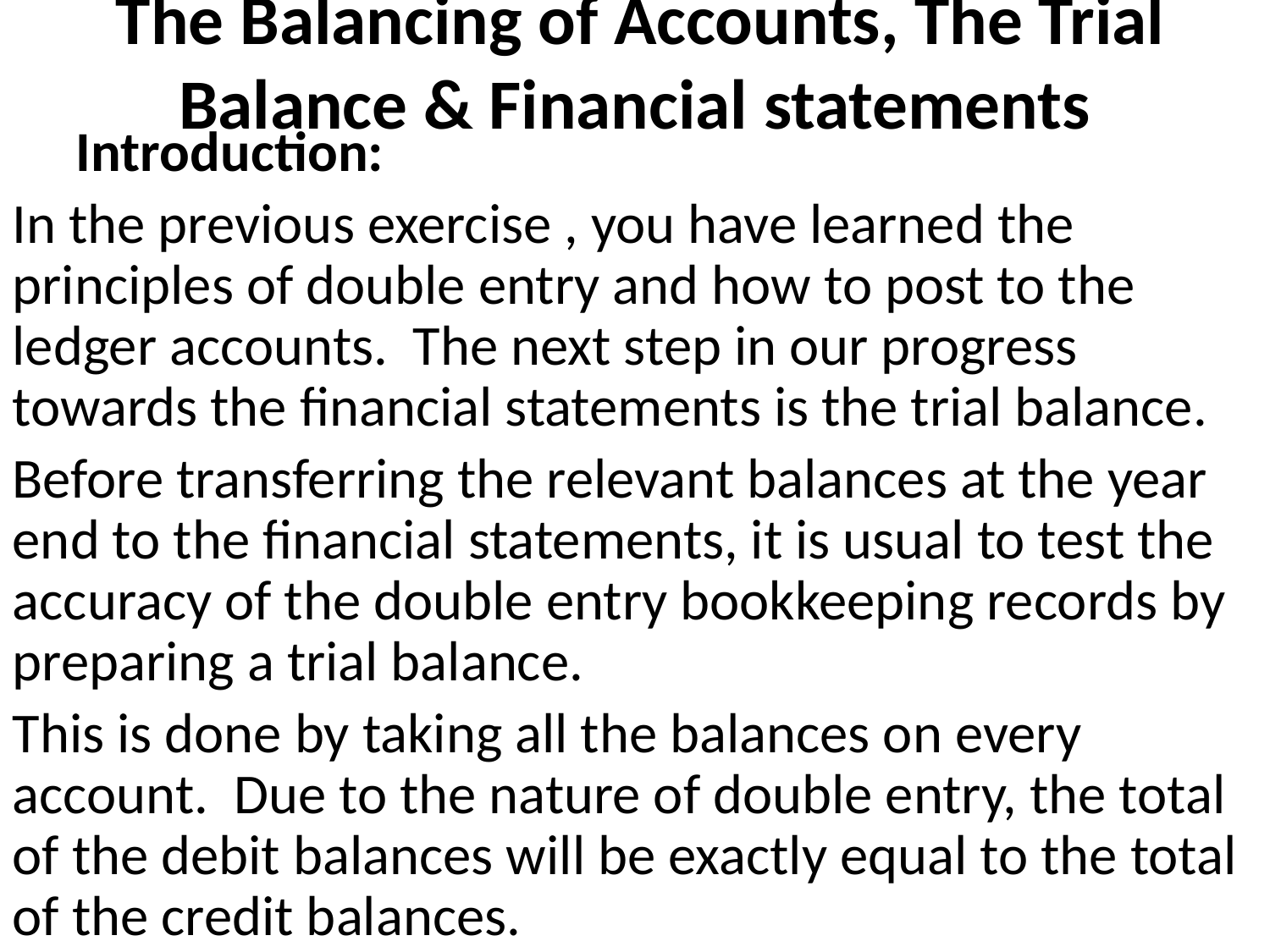

The Balancing of Accounts, The Trial Balance & Financial statements
	Introduction:
In the previous exercise , you have learned the principles of double entry and how to post to the ledger accounts.  The next step in our progress towards the financial statements is the trial balance.
Before transferring the relevant balances at the year end to the financial statements, it is usual to test the accuracy of the double entry bookkeeping records by preparing a trial balance.
This is done by taking all the balances on every account.  Due to the nature of double entry, the total of the debit balances will be exactly equal to the total of the credit balances.